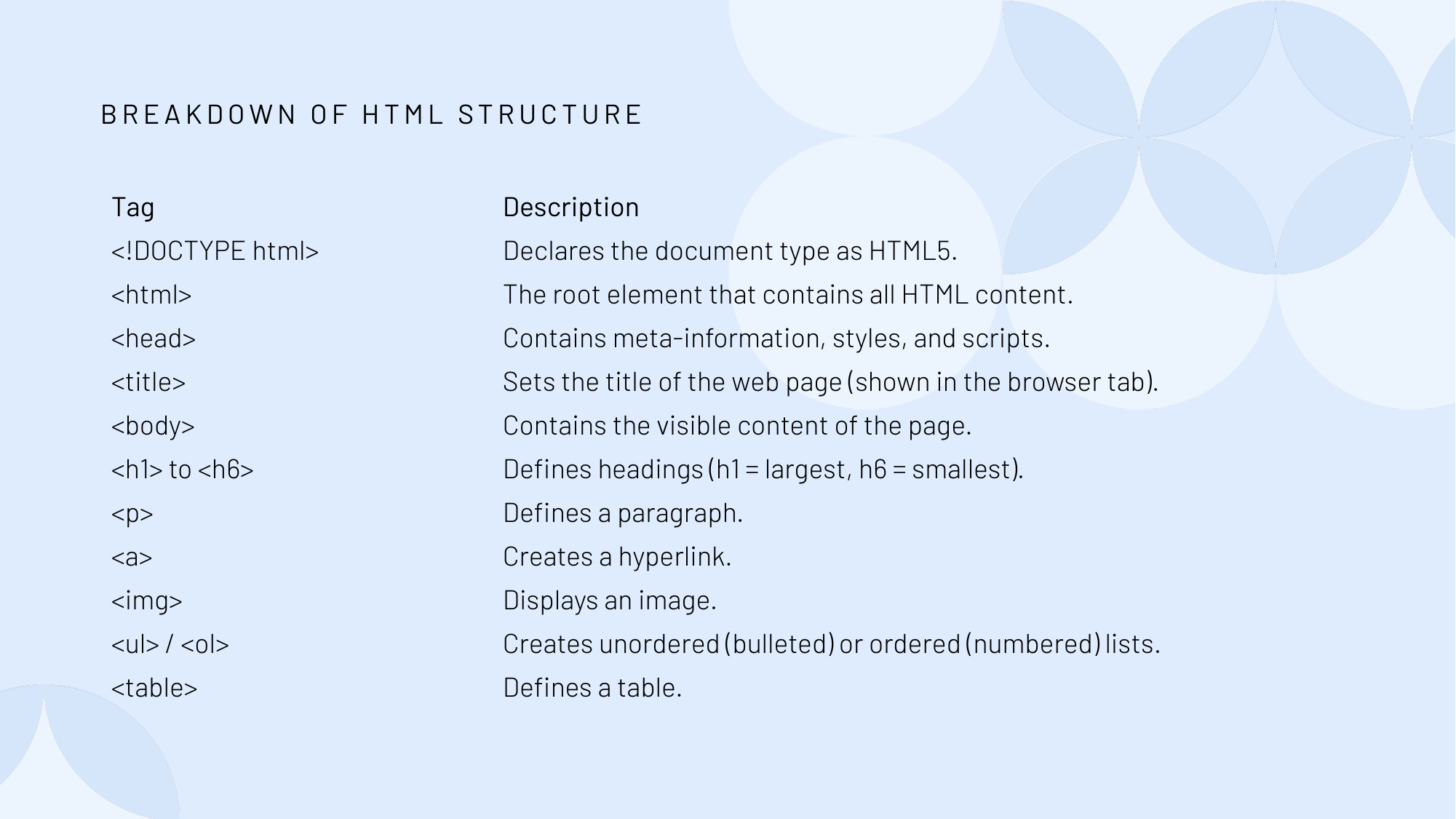

# Breakdown of HTML Structure

| Tag | Description |
| --- | --- |
| <!DOCTYPE html> | Declares the document type as HTML5. |
| <html> | The root element that contains all HTML content. |
| <head> | Contains meta-information, styles, and scripts. |
| <title> | Sets the title of the web page (shown in the browser tab). |
| <body> | Contains the visible content of the page. |
| <h1> to <h6> | Defines headings (h1 = largest, h6 = smallest). |
| <p> | Defines a paragraph. |
| <a> | Creates a hyperlink. |
| <img> | Displays an image. |
| <ul> / <ol> | Creates unordered (bulleted) or ordered (numbered) lists. |
| <table> | Defines a table. |